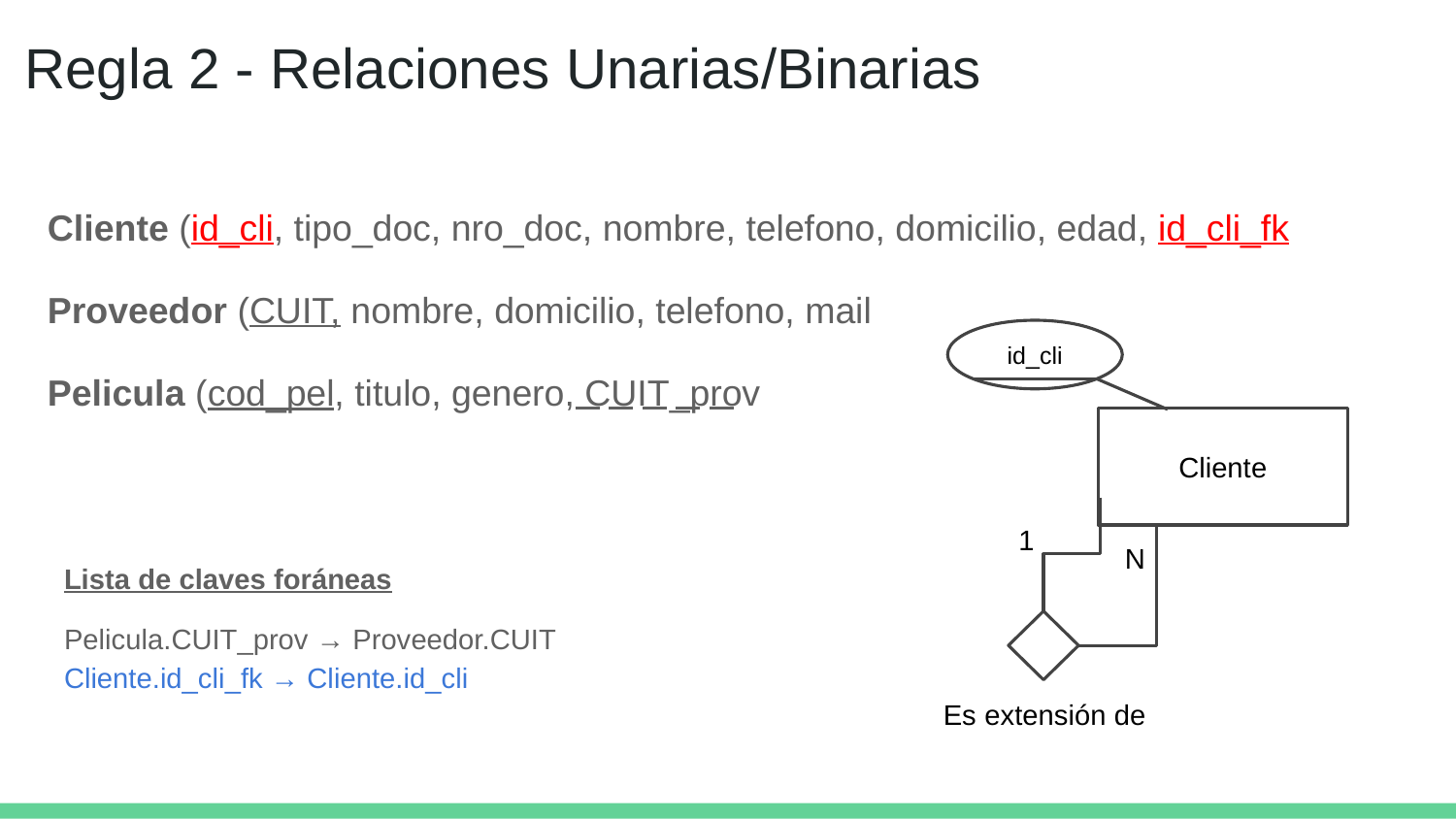

# Regla 2 - Relaciones Unarias/Binarias
Cliente (id_cli, tipo_doc, nro_doc, nombre, telefono, domicilio, edad, id_cli_fk
Proveedor (CUIT, nombre, domicilio, telefono, mail
Pelicula (cod_pel, titulo, genero, CUIT_prov
id_cli
Cliente
1
N
Lista de claves foráneas
Pelicula.CUIT_prov → Proveedor.CUIT
Cliente.id_cli_fk → Cliente.id_cli

Es extensión de